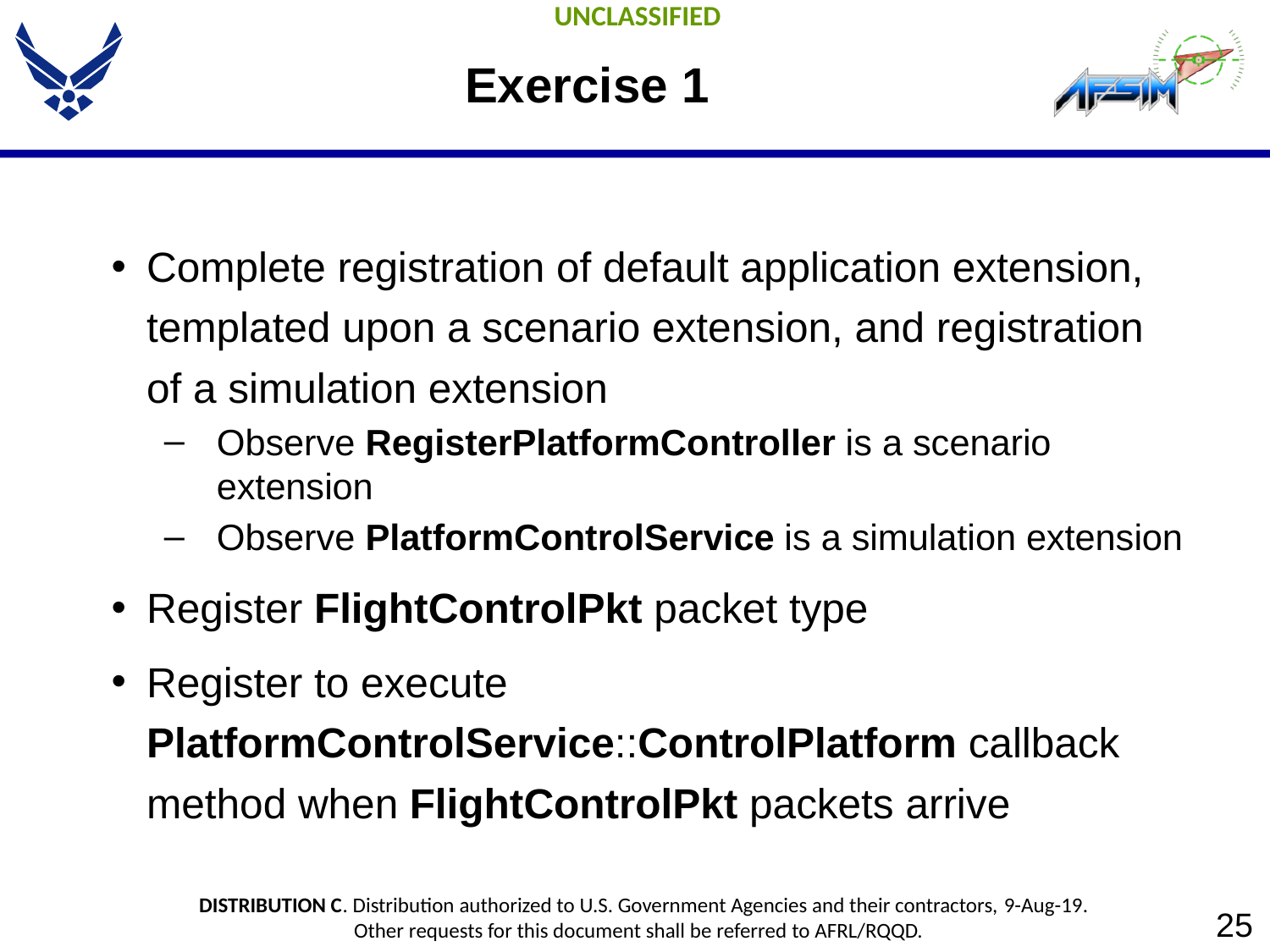

# Exercise 1
Complete registration of default application extension, templated upon a scenario extension, and registration of a simulation extension
Observe RegisterPlatformController is a scenario extension
Observe PlatformControlService is a simulation extension
Register FlightControlPkt packet type
Register to execute PlatformControlService::ControlPlatform callback method when FlightControlPkt packets arrive